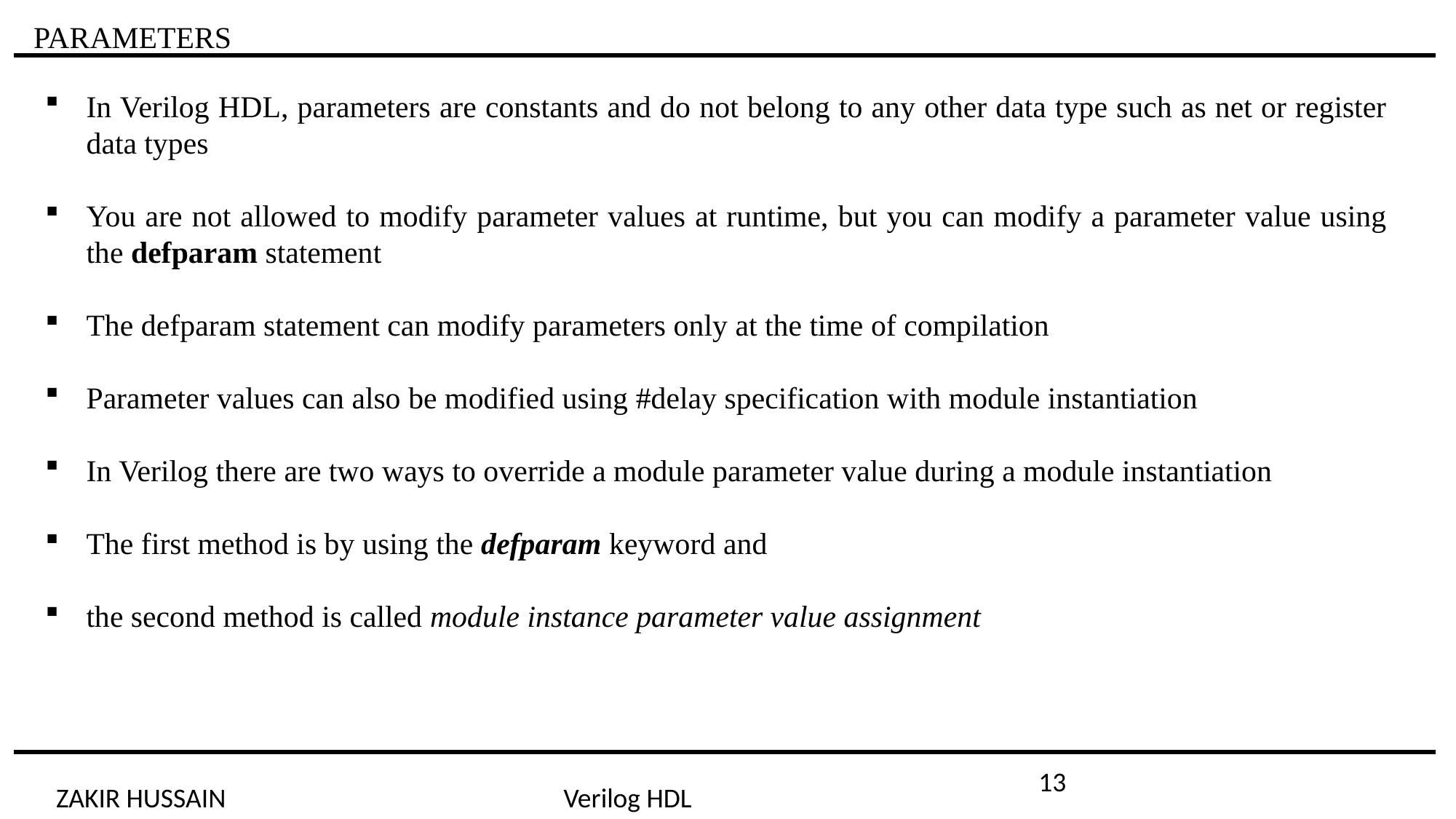

PARAMETERS
In Verilog HDL, parameters are constants and do not belong to any other data type such as net or register data types

You are not allowed to modify parameter values at runtime, but you can modify a parameter value using the defparam statement

The defparam statement can modify parameters only at the time of compilation

Parameter values can also be modified using #delay specification with module instantiation

In Verilog there are two ways to override a module parameter value during a module instantiation

The first method is by using the defparam keyword and

the second method is called module instance parameter value assignment

13